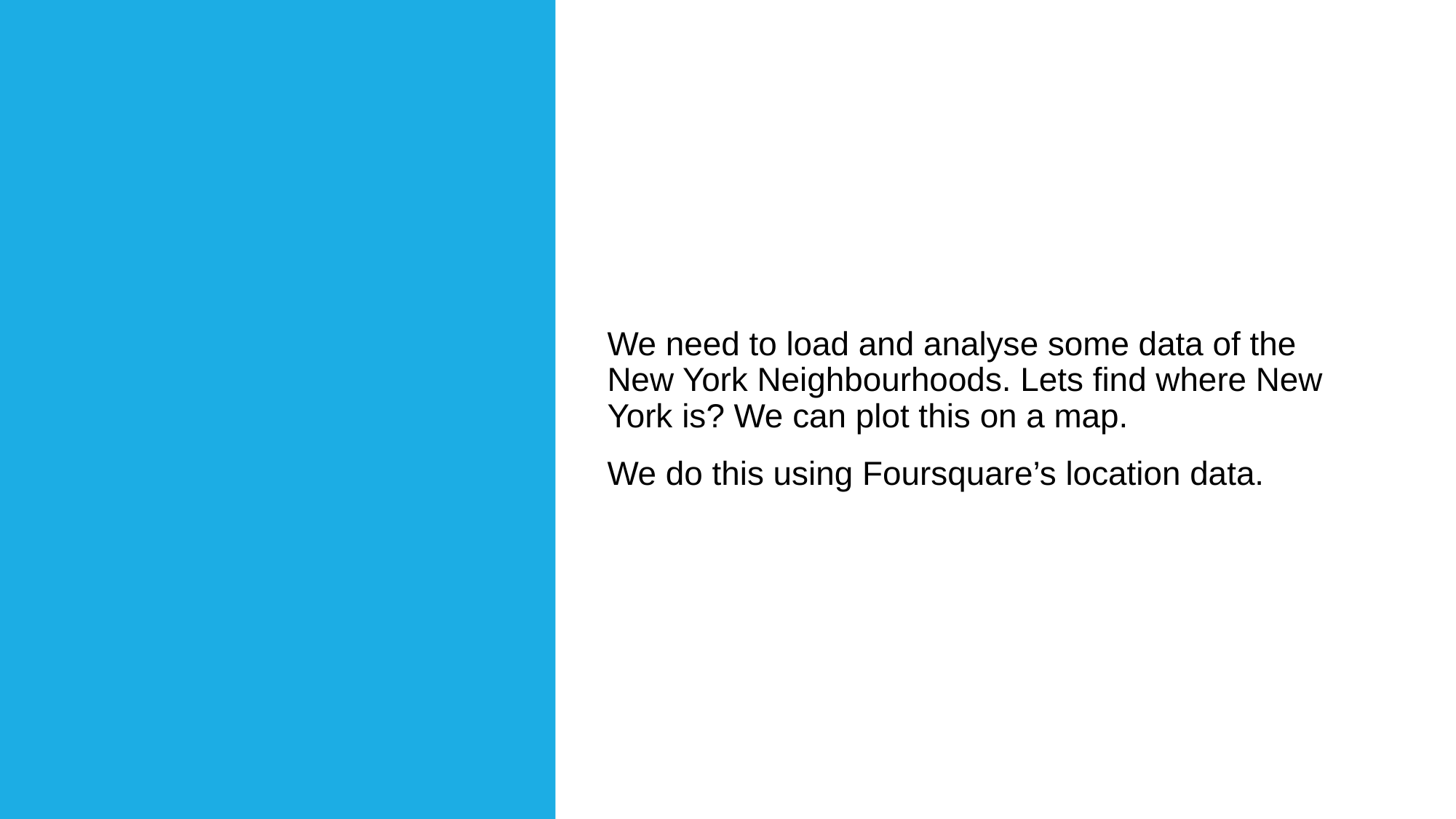

We need to load and analyse some data of the New York Neighbourhoods. Lets find where New York is? We can plot this on a map.
We do this using Foursquare’s location data.